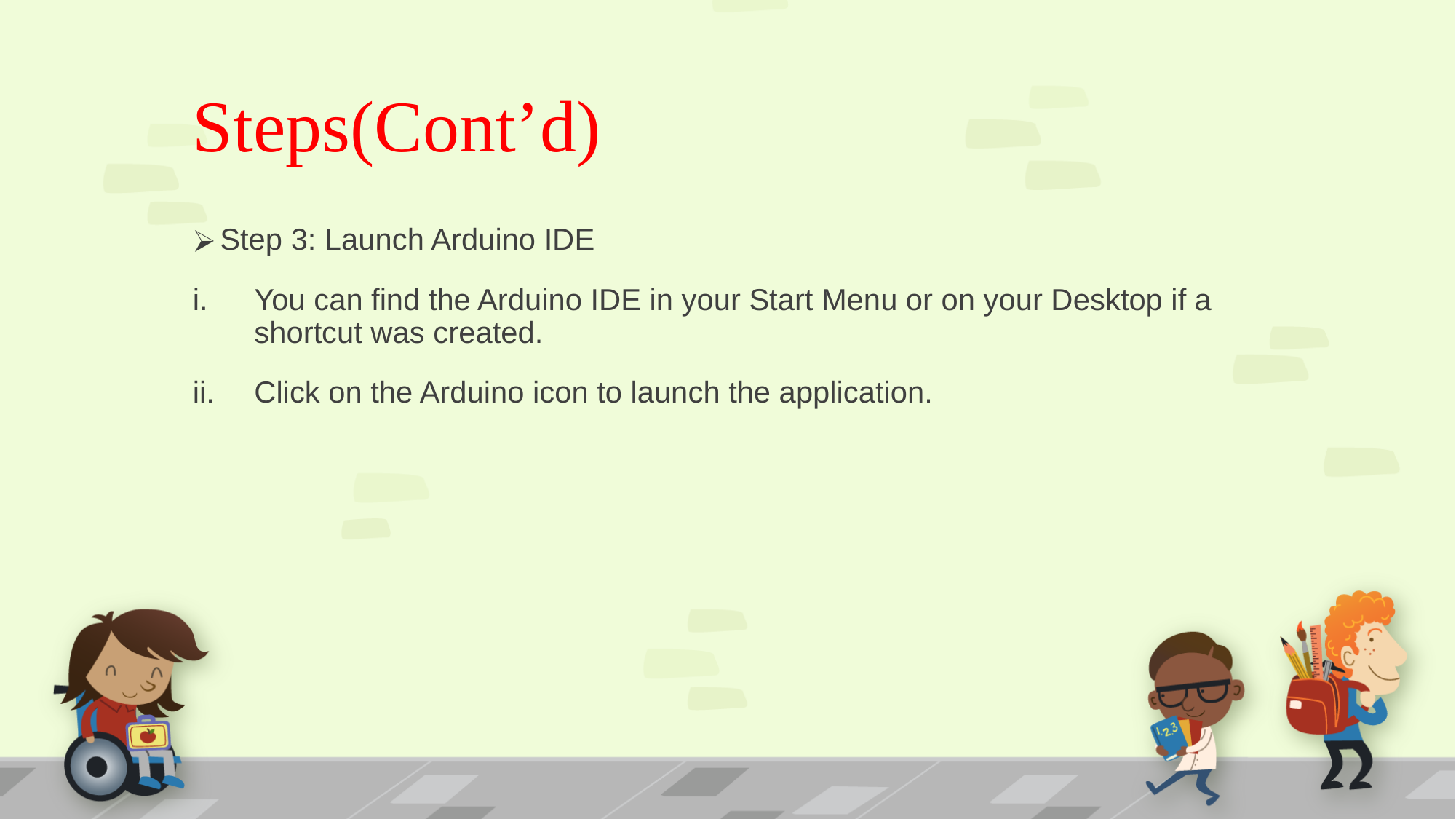

# Steps(Cont’d)
Step 3: Launch Arduino IDE
You can find the Arduino IDE in your Start Menu or on your Desktop if a shortcut was created.
Click on the Arduino icon to launch the application.